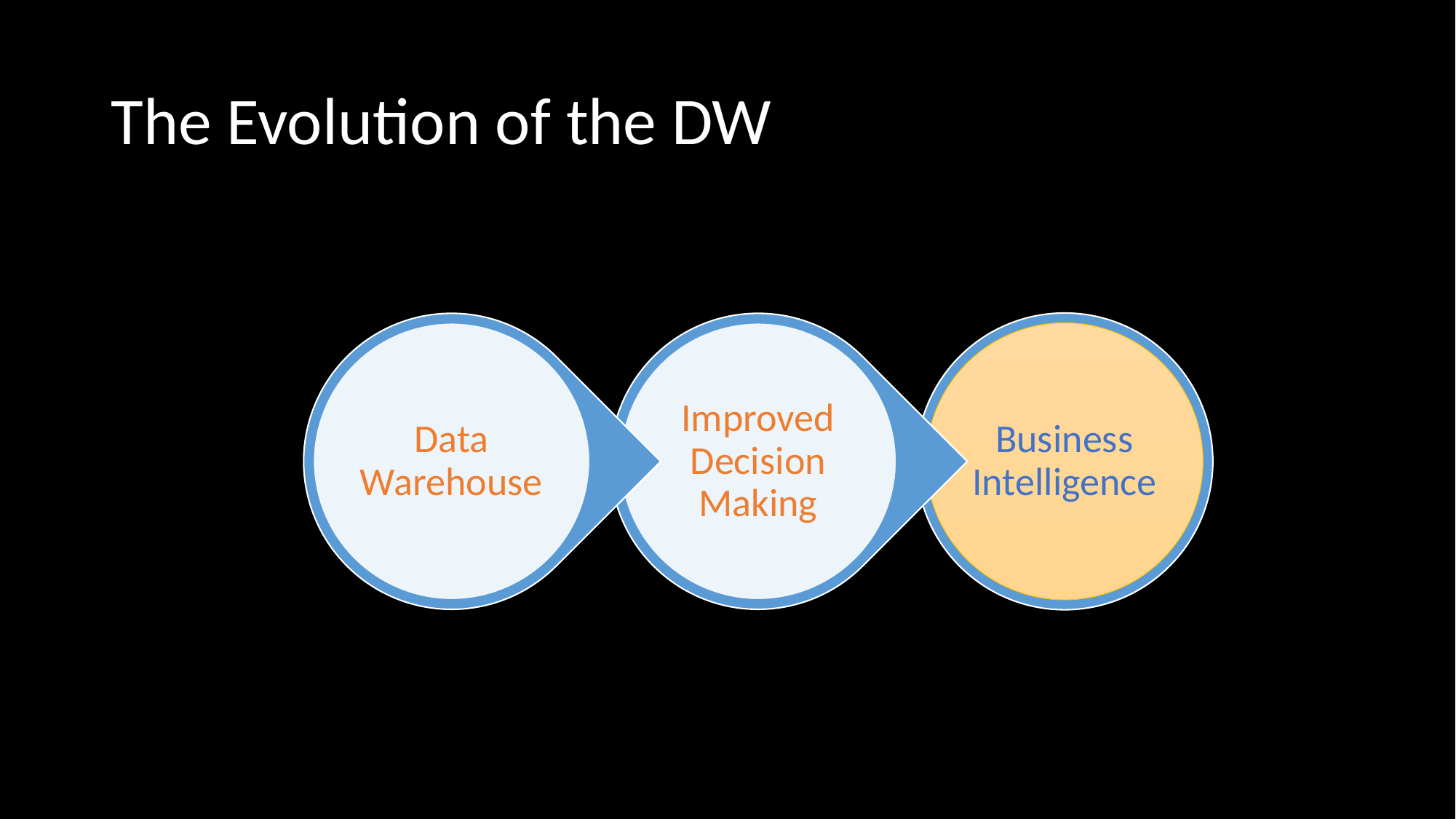

# The Evolution of the DW
Business
Intelligence
Improved Decision
Making
Data
Warehouse